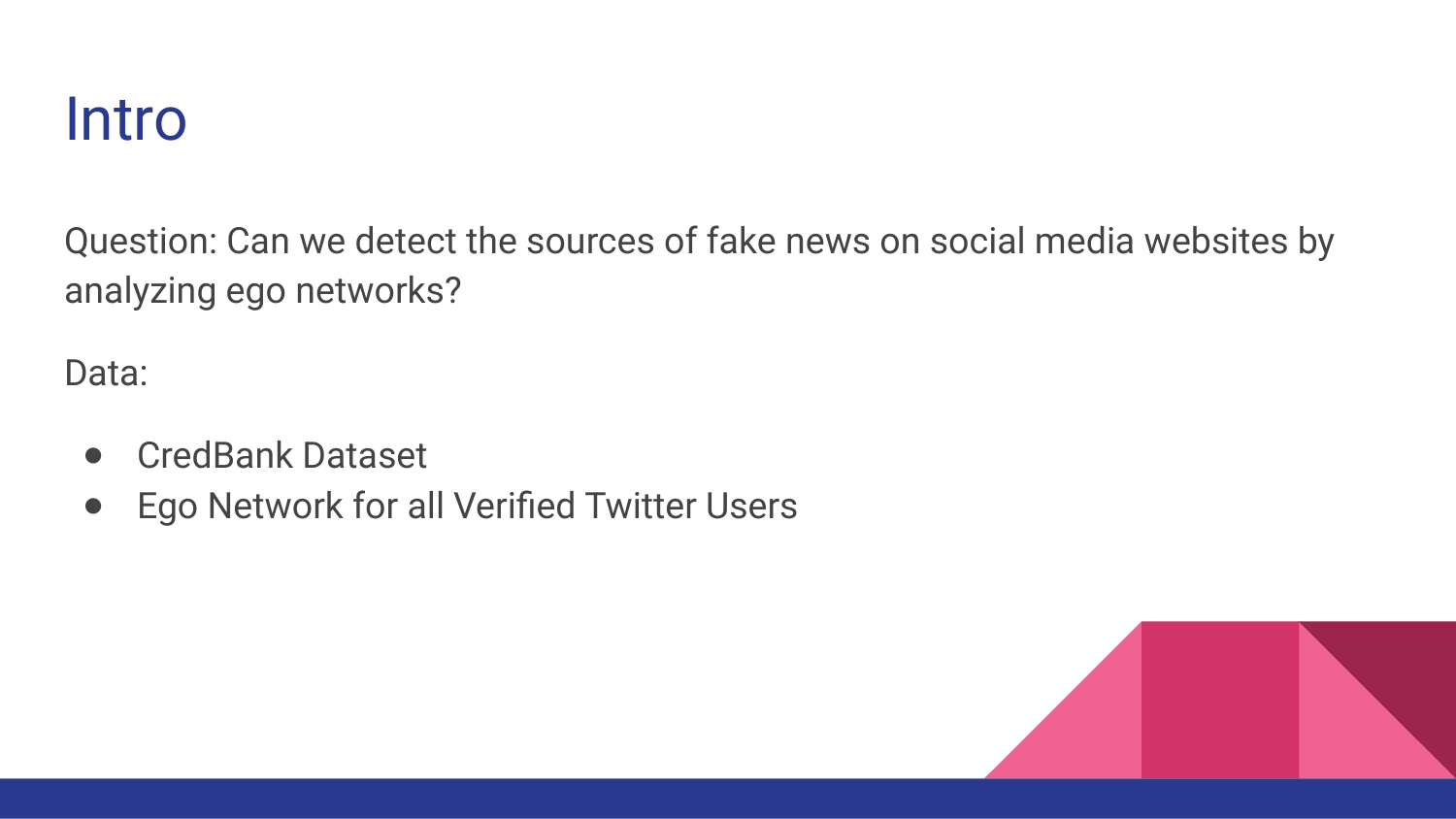

# Intro
Question: Can we detect the sources of fake news on social media websites by analyzing ego networks?
Data:
CredBank Dataset
Ego Network for all Verified Twitter Users